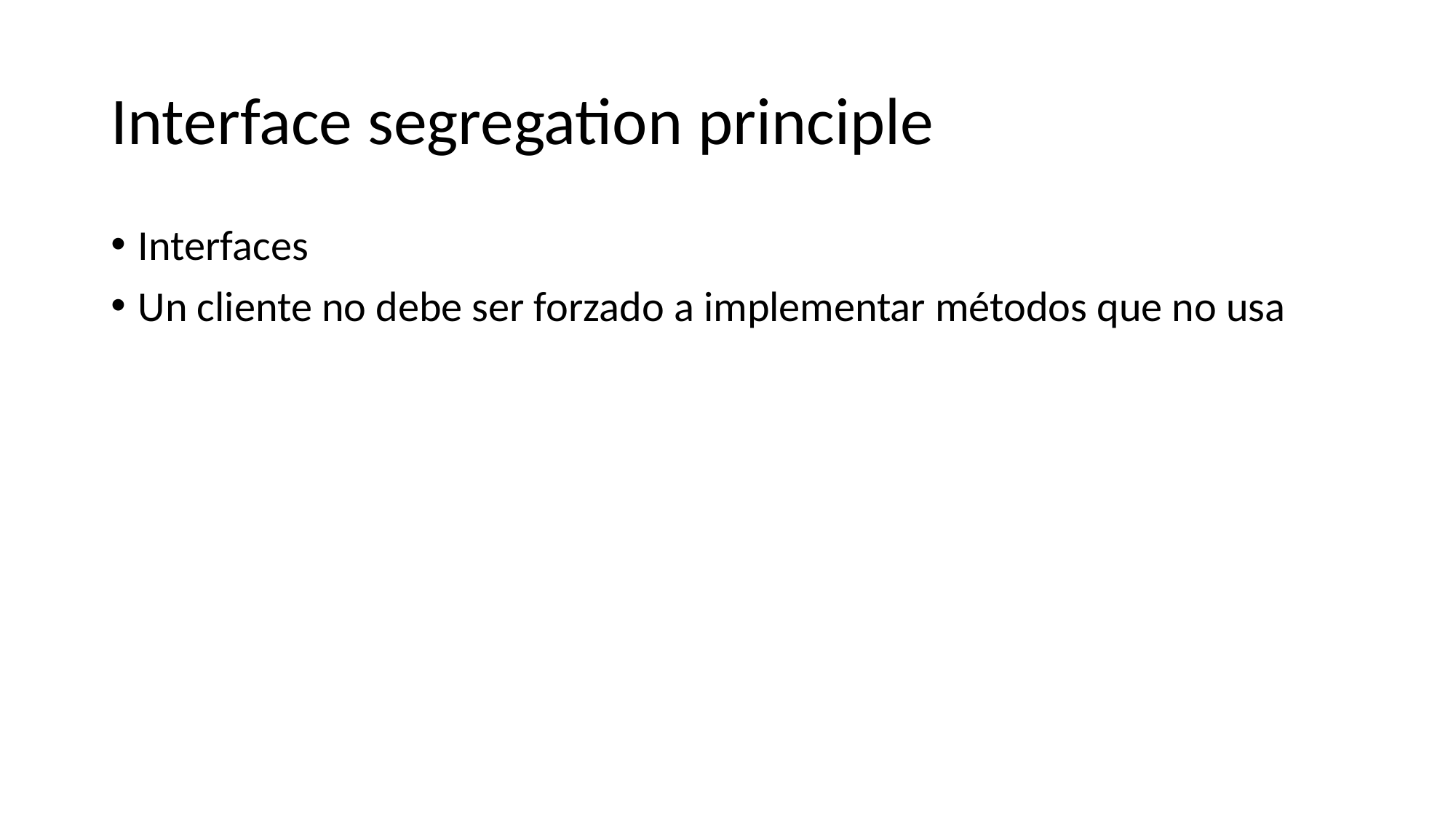

# Interface segregation principle
Interfaces
Un cliente no debe ser forzado a implementar métodos que no usa